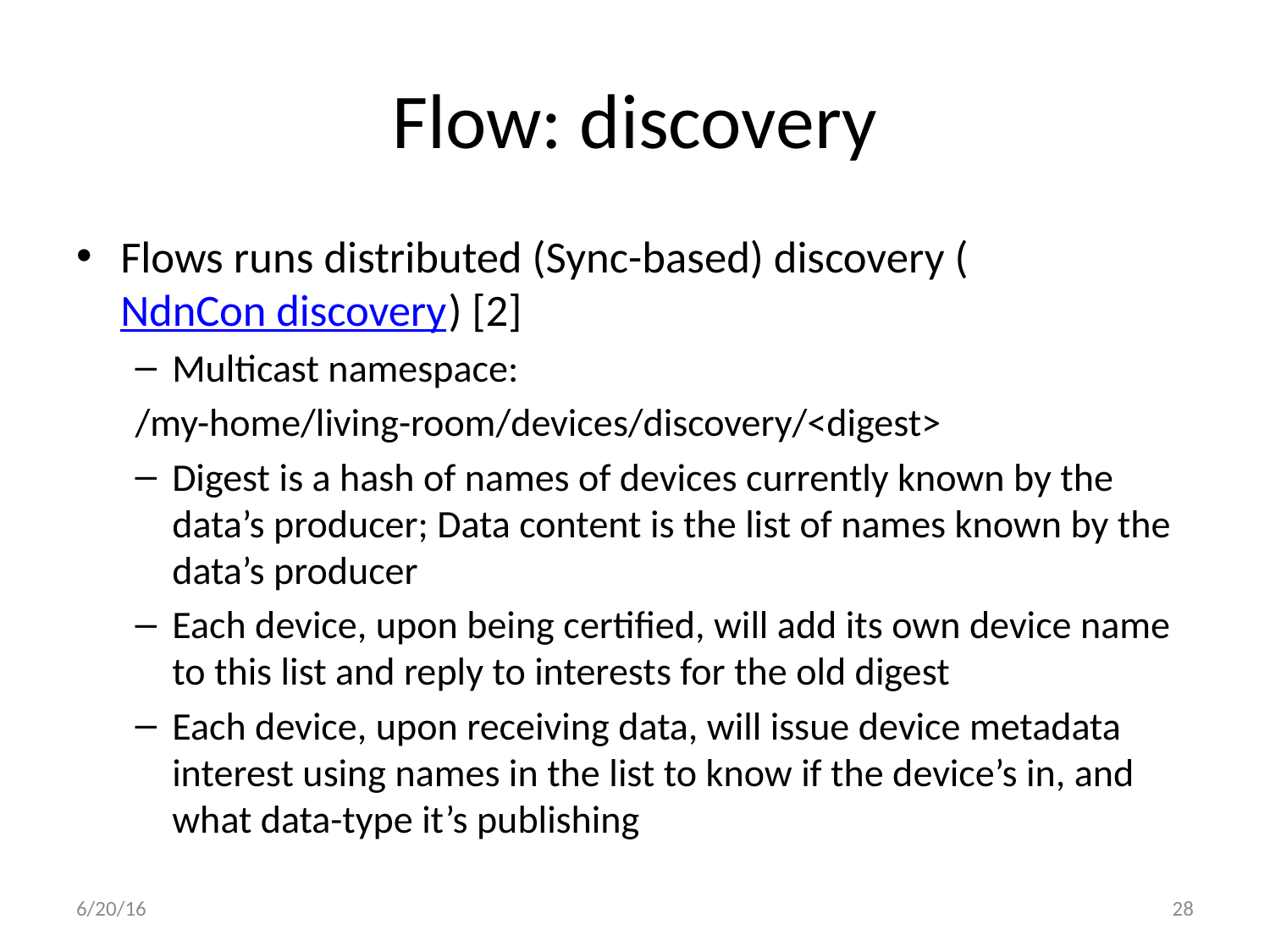

# Flow: discovery
Flows runs distributed (Sync-based) discovery (NdnCon discovery) [2]
Multicast namespace:
/my-home/living-room/devices/discovery/<digest>
Digest is a hash of names of devices currently known by the data’s producer; Data content is the list of names known by the data’s producer
Each device, upon being certified, will add its own device name to this list and reply to interests for the old digest
Each device, upon receiving data, will issue device metadata interest using names in the list to know if the device’s in, and what data-type it’s publishing
6/20/16
28